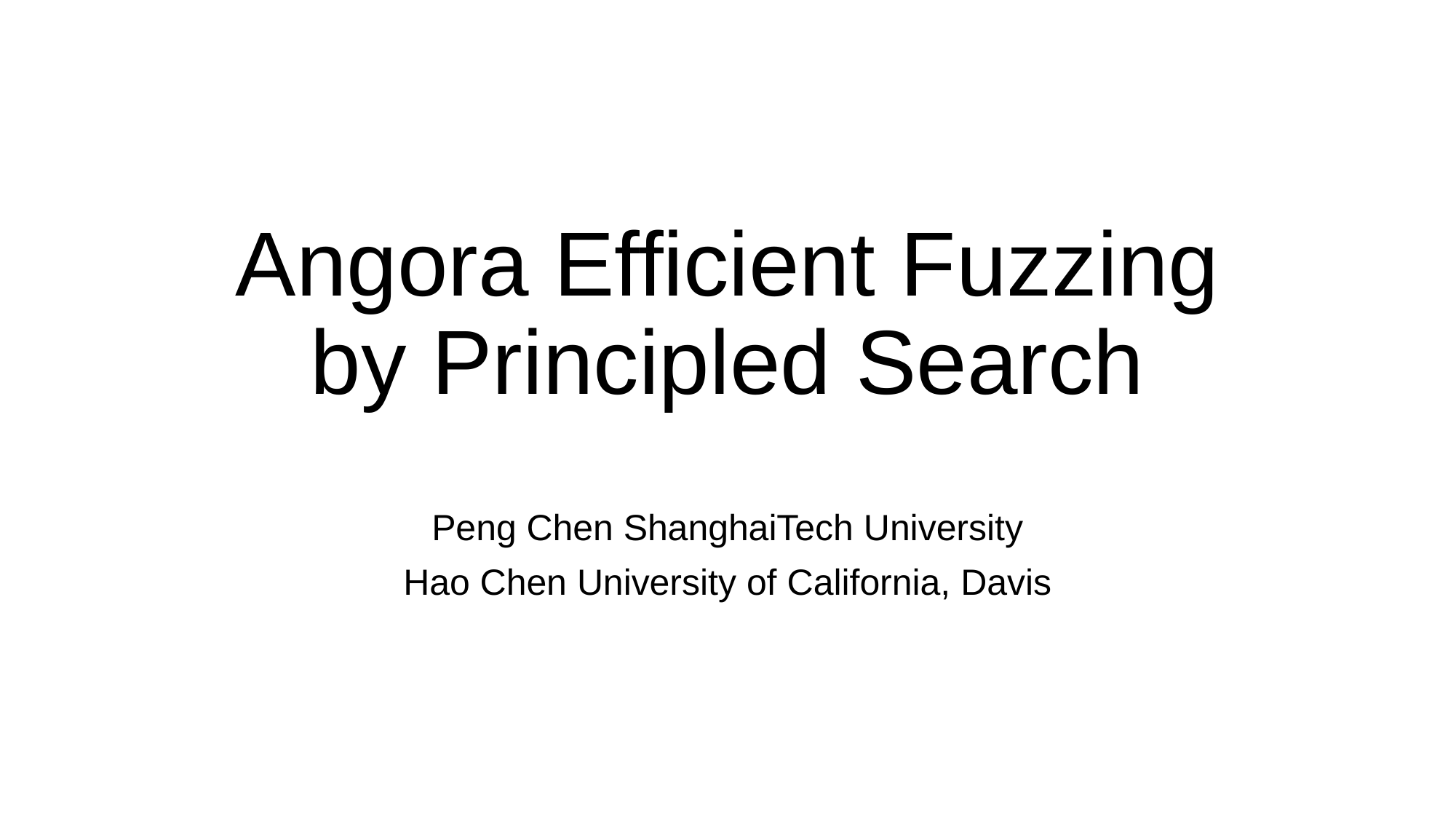

Angora Efficient Fuzzing by Principled Search

Peng Chen ShanghaiTech University
Hao Chen University of California, Davis